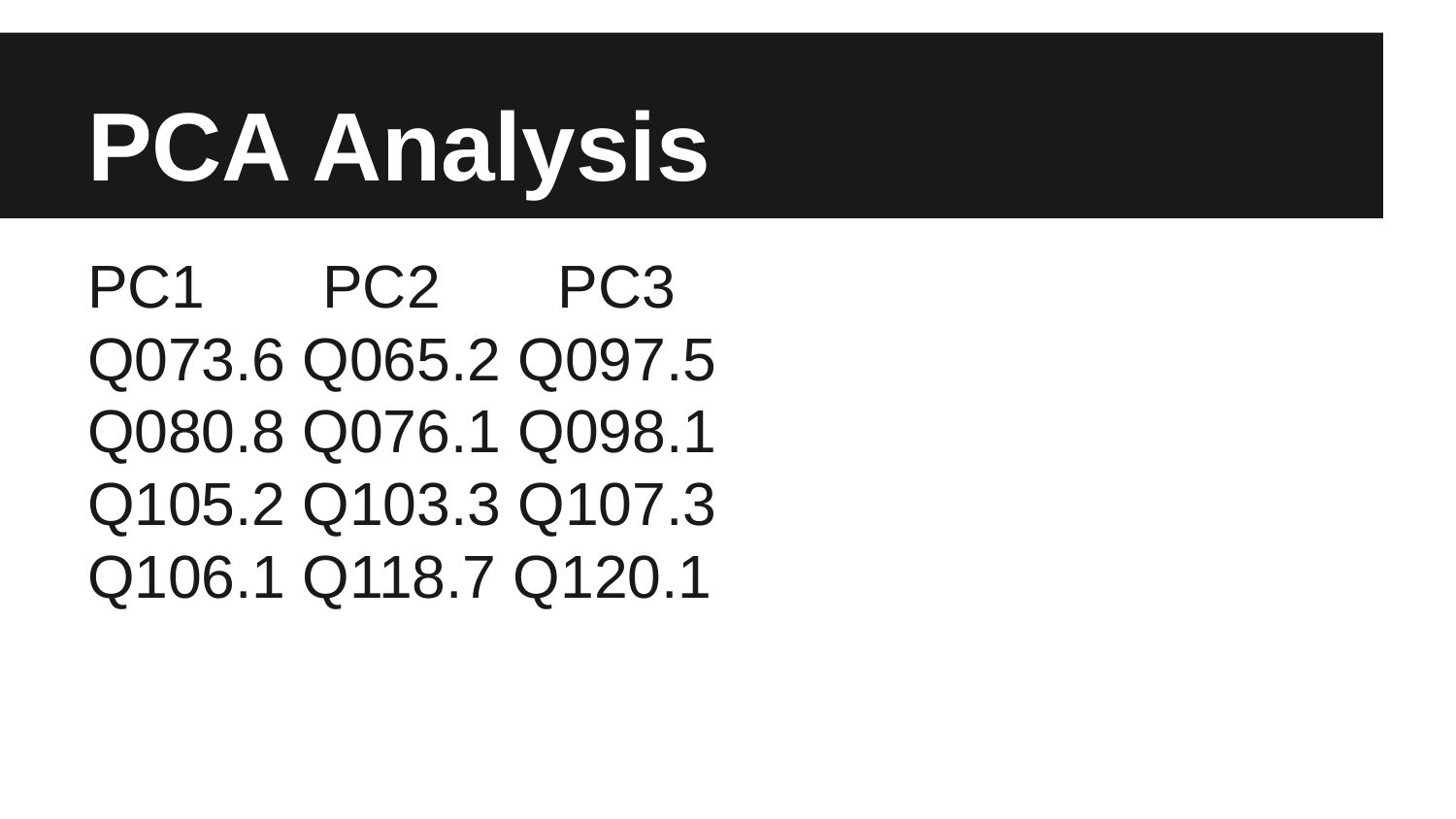

# PCA Analysis
PC1       PC2       PC3
Q073.6 Q065.2 Q097.5
Q080.8 Q076.1 Q098.1
Q105.2 Q103.3 Q107.3
Q106.1 Q118.7 Q120.1